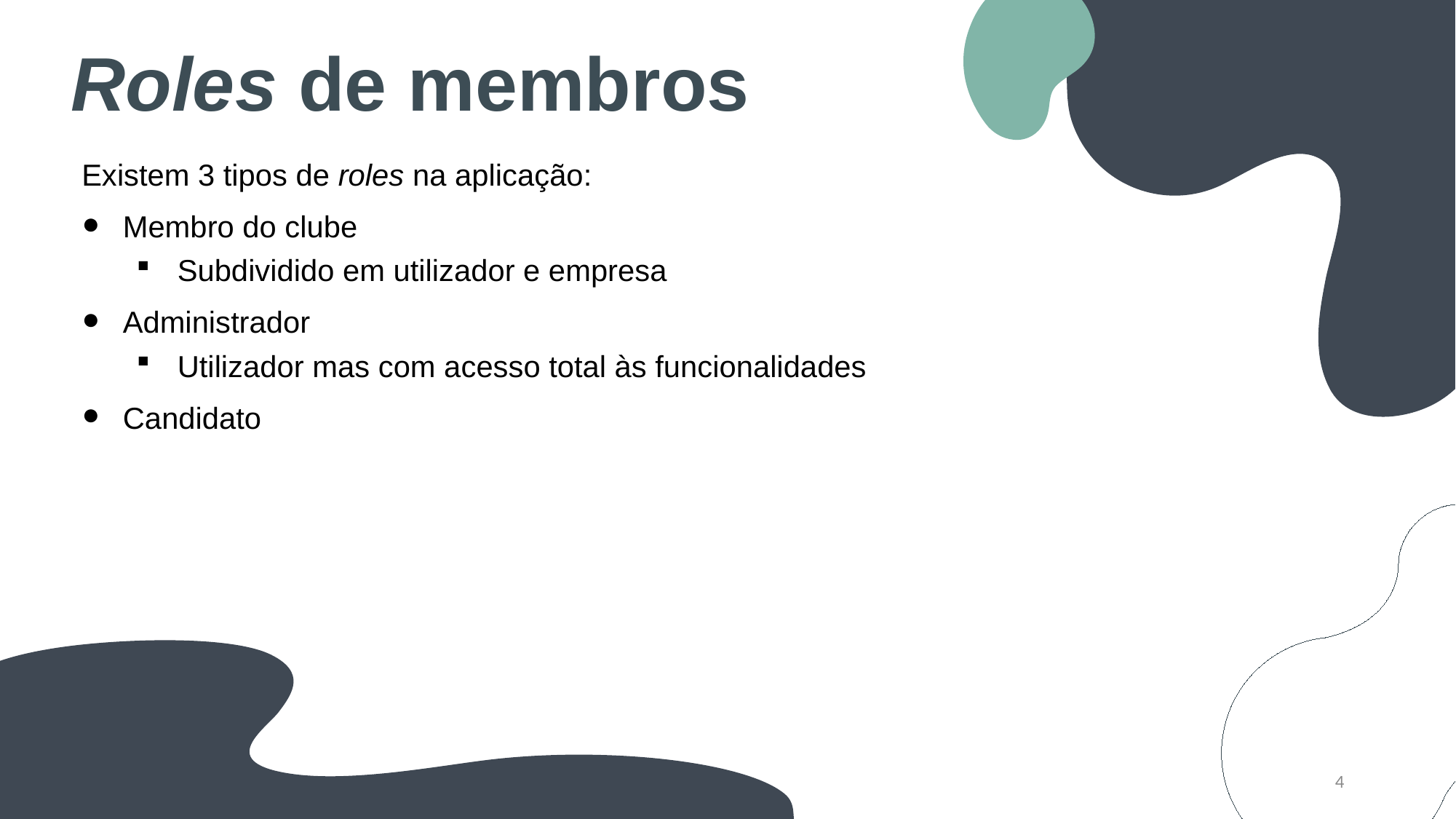

Roles de membros
Existem 3 tipos de roles na aplicação:
Membro do clube
Subdividido em utilizador e empresa
Administrador
Utilizador mas com acesso total às funcionalidades
Candidato

4